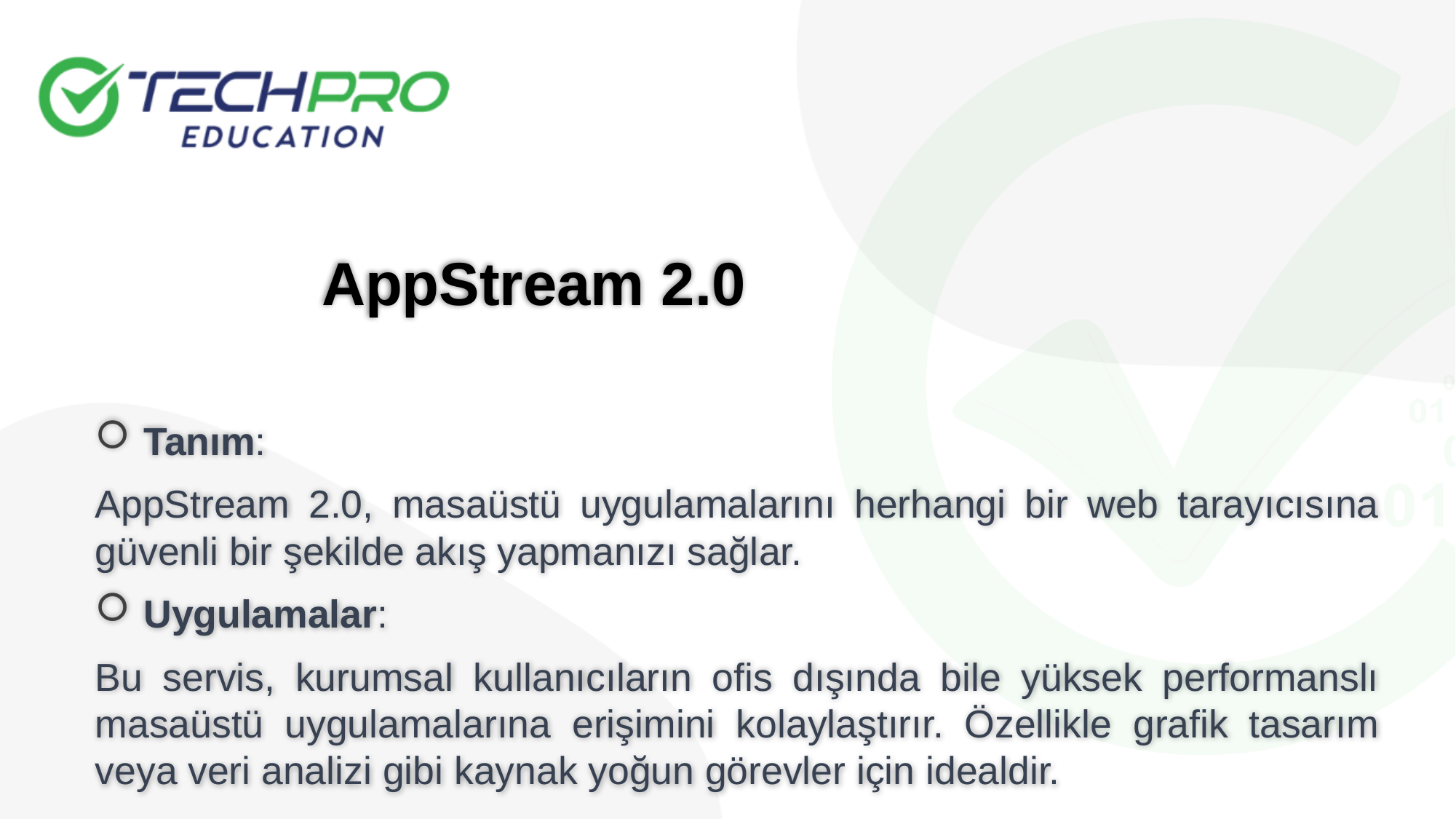

AppStream 2.0
 Tanım:
AppStream 2.0, masaüstü uygulamalarını herhangi bir web tarayıcısına güvenli bir şekilde akış yapmanızı sağlar.
 Uygulamalar:
Bu servis, kurumsal kullanıcıların ofis dışında bile yüksek performanslı masaüstü uygulamalarına erişimini kolaylaştırır. Özellikle grafik tasarım veya veri analizi gibi kaynak yoğun görevler için idealdir.